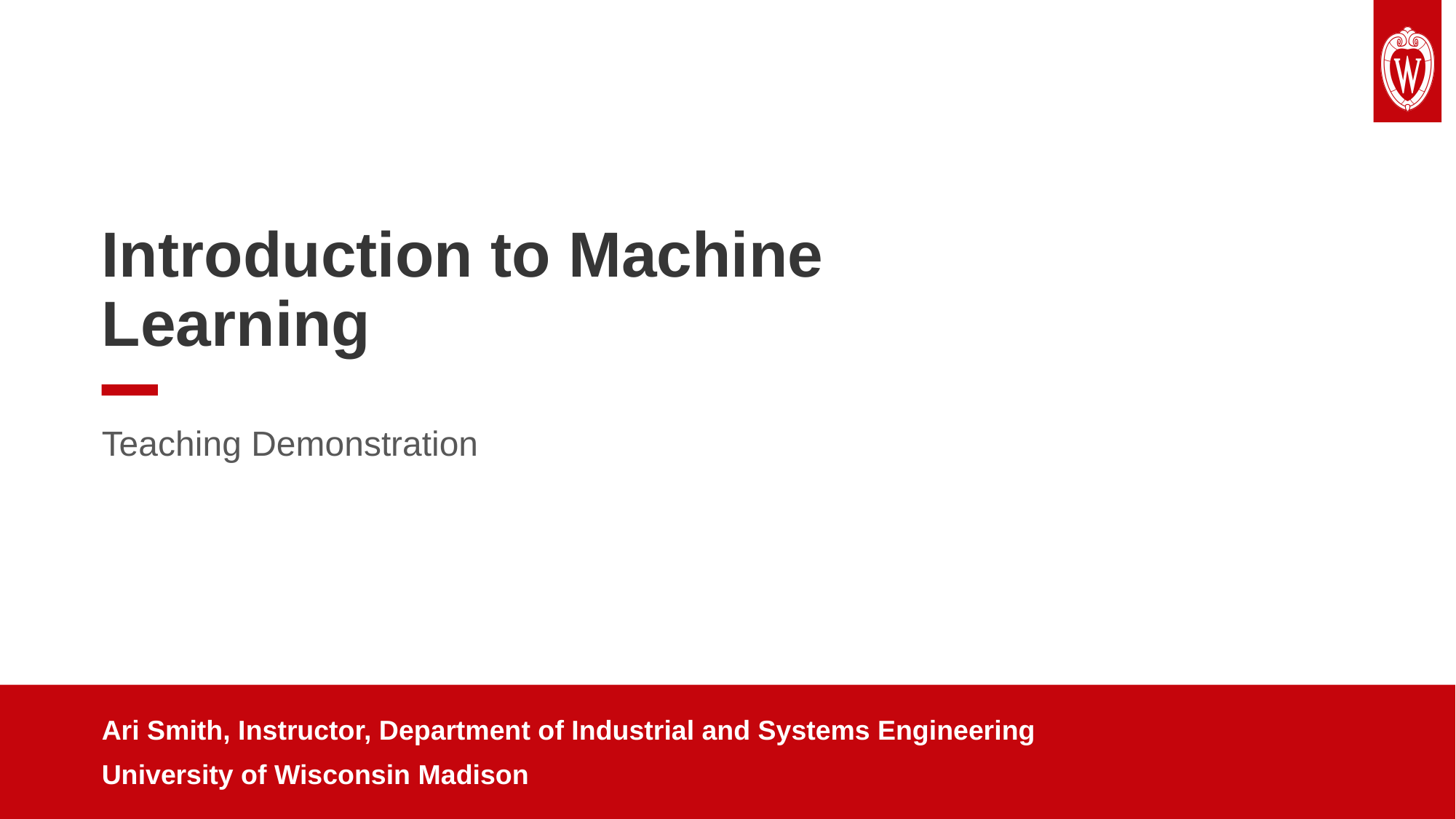

# Introduction to Machine Learning
Teaching Demonstration
Ari Smith, Instructor, Department of Industrial and Systems Engineering
University of Wisconsin Madison